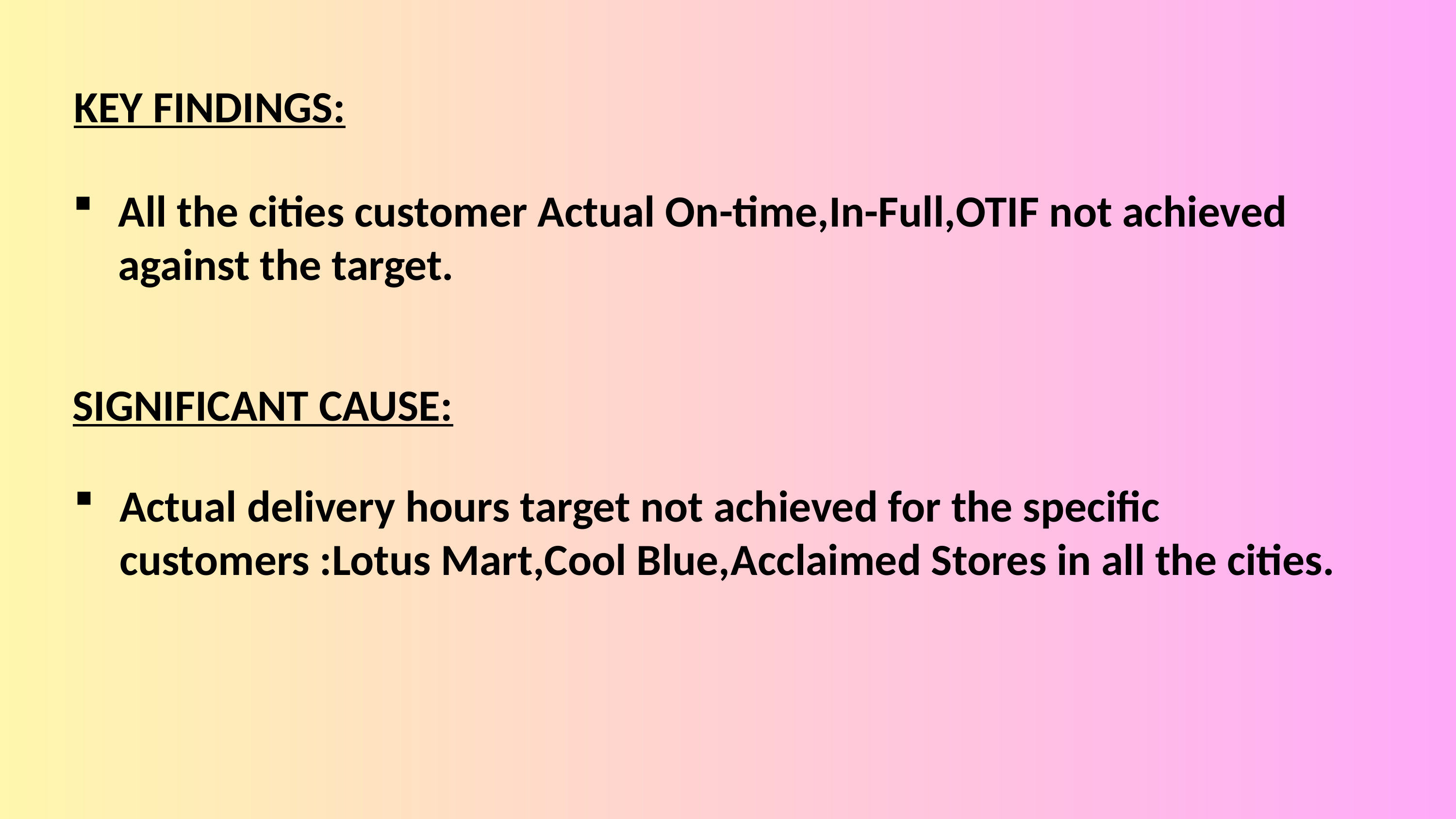

KEY FINDINGS:
All the cities customer Actual On-time,In-Full,OTIF not achieved against the target.
SIGNIFICANT CAUSE:
Actual delivery hours target not achieved for the specific customers :Lotus Mart,Cool Blue,Acclaimed Stores in all the cities.